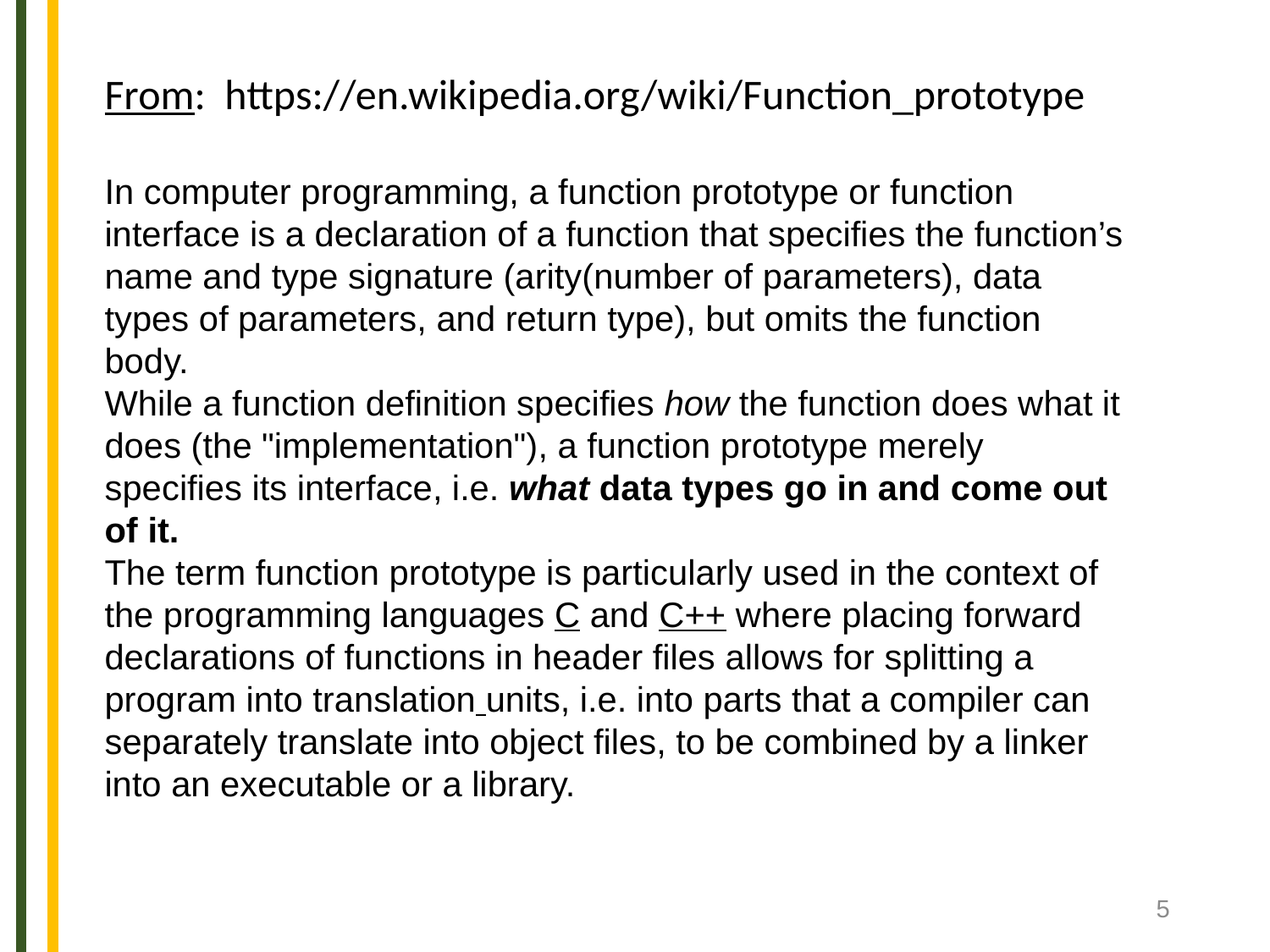

From:  https://en.wikipedia.org/wiki/Function_prototype

In computer programming, a function prototype or function interface is a declaration of a function that specifies the function’s name and type signature (arity(number of parameters), data types of parameters, and return type), but omits the function body.
While a function definition specifies how the function does what it does (the "implementation"), a function prototype merely specifies its interface, i.e. what data types go in and come out of it.
The term function prototype is particularly used in the context of the programming languages C and C++ where placing forward declarations of functions in header files allows for splitting a program into translation units, i.e. into parts that a compiler can separately translate into object files, to be combined by a linker into an executable or a library.

5